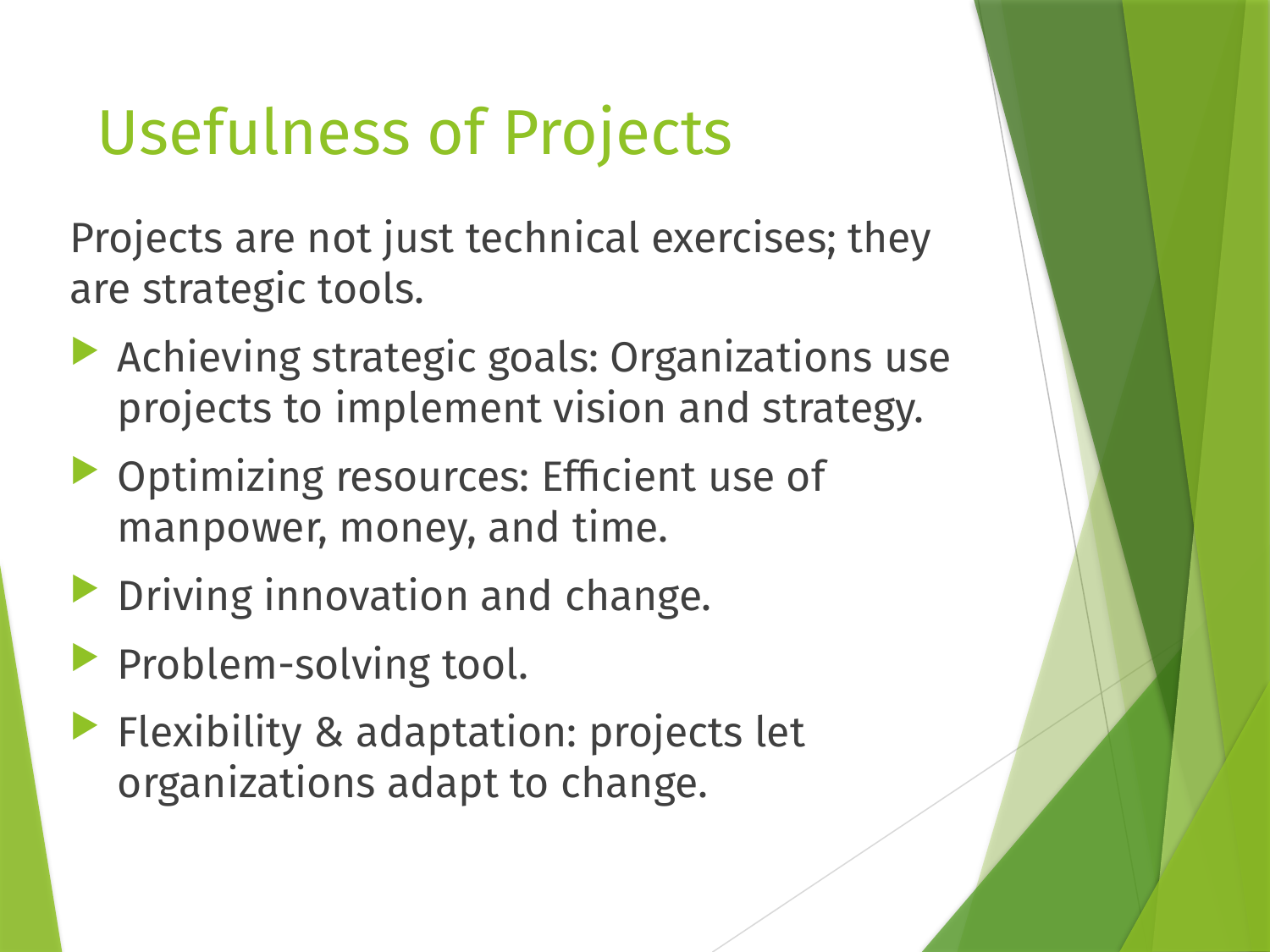

# Usefulness of Projects
Projects are not just technical exercises; they are strategic tools.
Achieving strategic goals: Organizations use projects to implement vision and strategy.
Optimizing resources: Efficient use of manpower, money, and time.
Driving innovation and change.
Problem-solving tool.
Flexibility & adaptation: projects let organizations adapt to change.